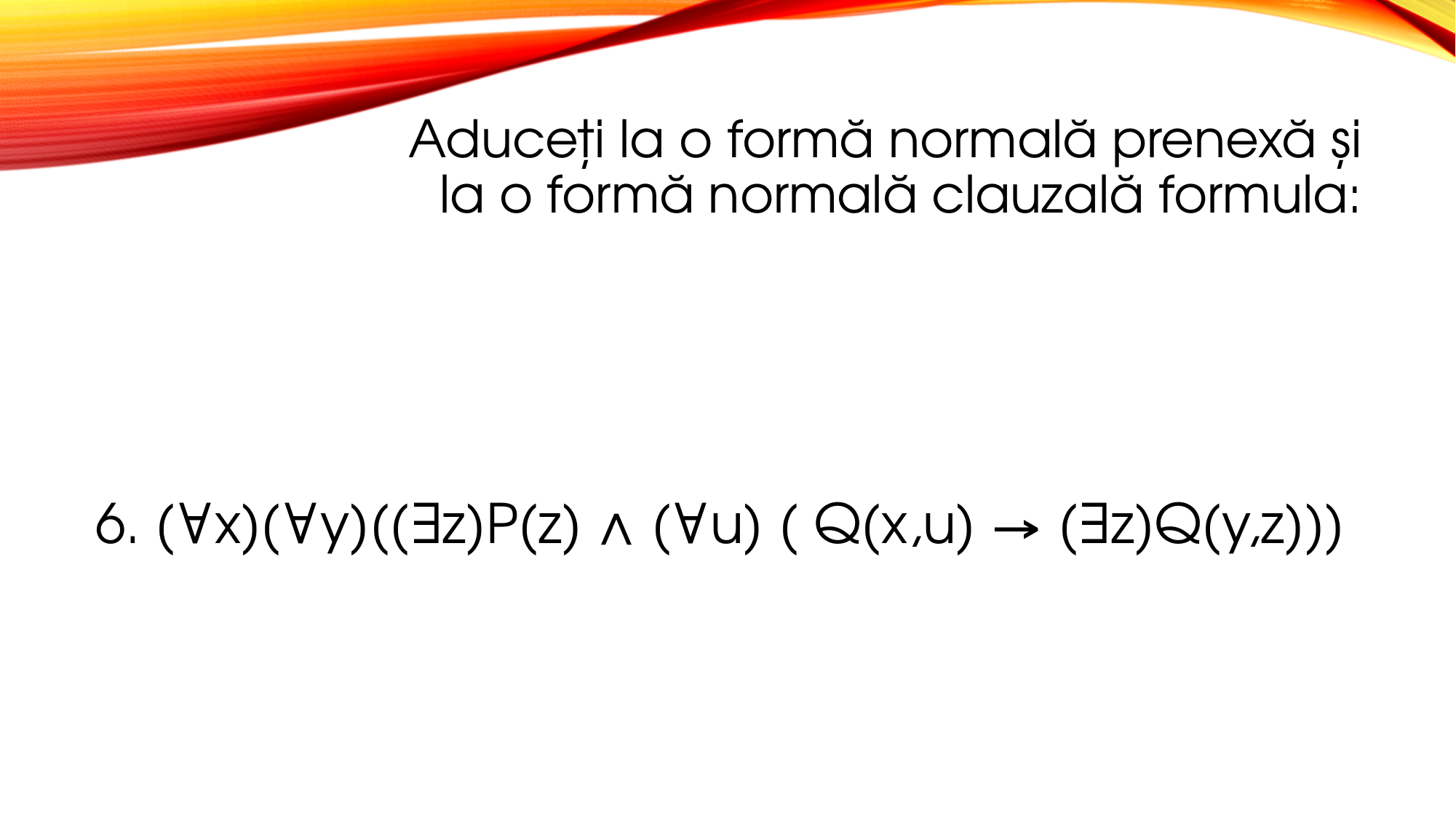

# Aduceţi la o formă normală prenexă şi la o formă normală clauzală formula:

6. (∀x)(∀y)((∃z)P(z) ∧ (∀u) ( Q(x,u) → (∃z)Q(y,z)))